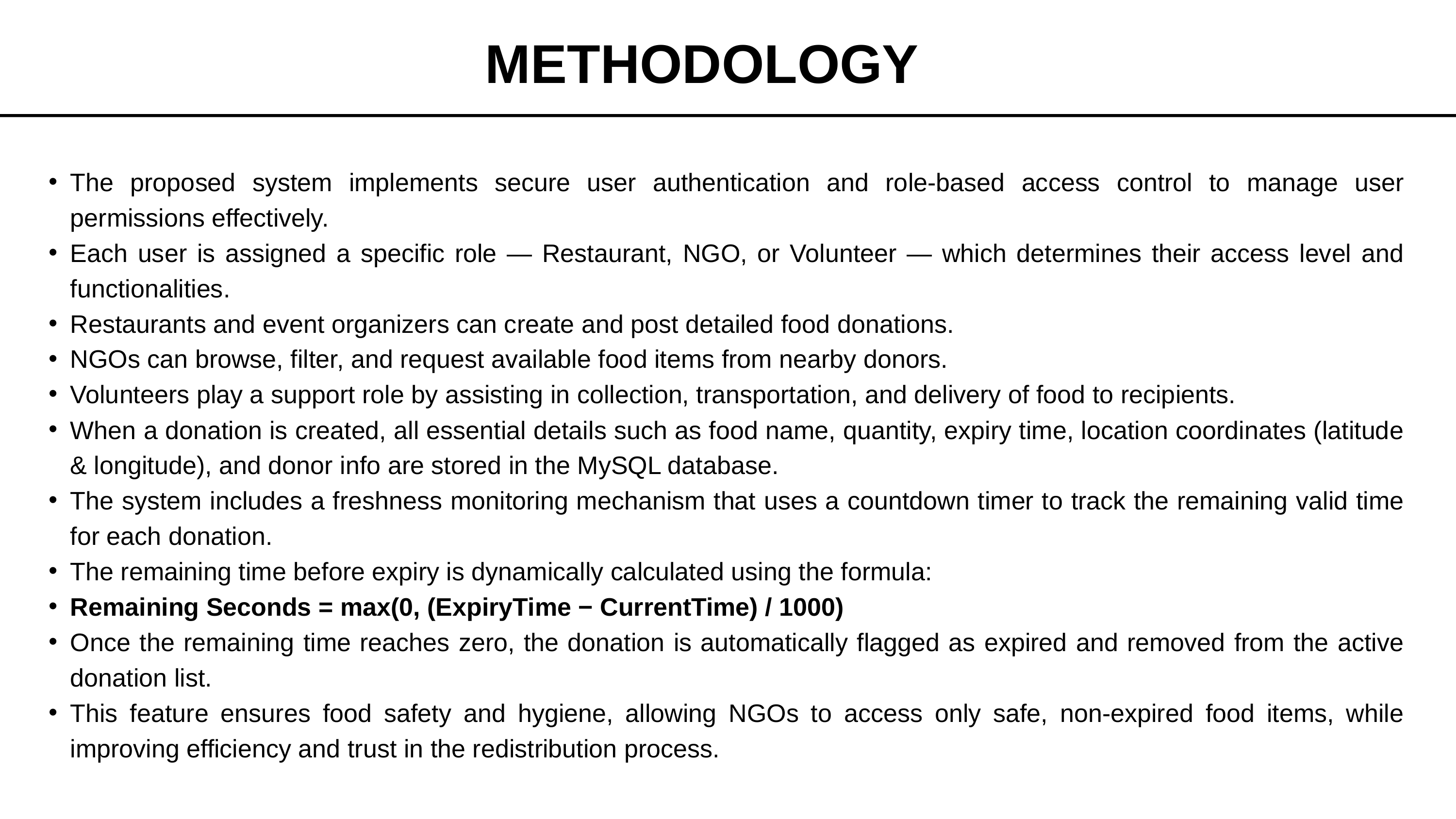

METHODOLOGY

The proposed system implements secure user authentication and role-based access control to manage user permissions effectively.
Each user is assigned a specific role — Restaurant, NGO, or Volunteer — which determines their access level and functionalities.
Restaurants and event organizers can create and post detailed food donations.
NGOs can browse, filter, and request available food items from nearby donors.
Volunteers play a support role by assisting in collection, transportation, and delivery of food to recipients.
When a donation is created, all essential details such as food name, quantity, expiry time, location coordinates (latitude & longitude), and donor info are stored in the MySQL database.
The system includes a freshness monitoring mechanism that uses a countdown timer to track the remaining valid time for each donation.
The remaining time before expiry is dynamically calculated using the formula:
Remaining Seconds = max(0, (ExpiryTime − CurrentTime) / 1000)
Once the remaining time reaches zero, the donation is automatically flagged as expired and removed from the active donation list.
This feature ensures food safety and hygiene, allowing NGOs to access only safe, non-expired food items, while improving efficiency and trust in the redistribution process.